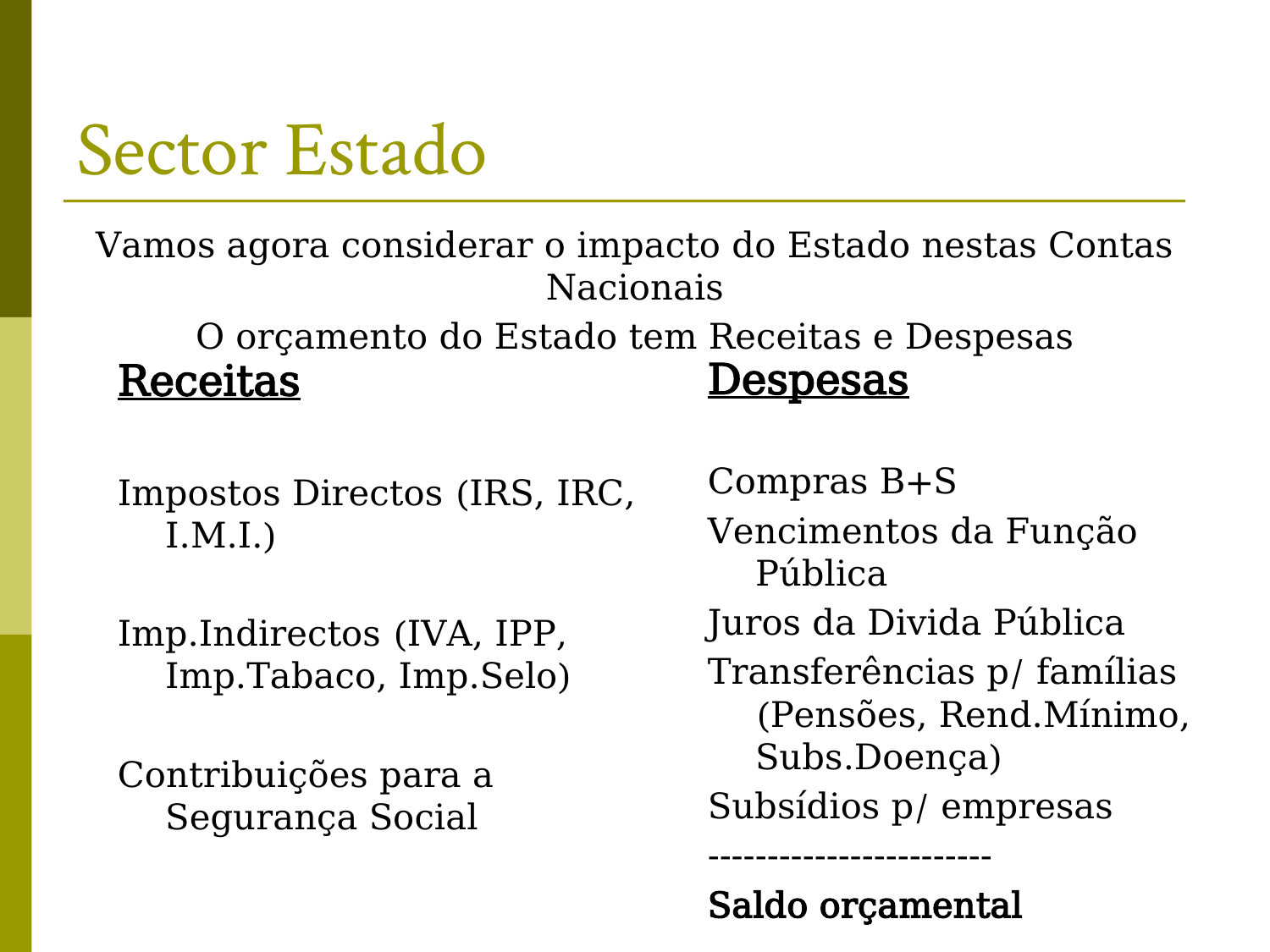

# Sector Estado
Vamos agora considerar o impacto do Estado nestas Contas Nacionais
O orçamento do Estado tem Receitas e Despesas
Despesas

Compras B+S
Vencimentos da Função Pública
Juros da Divida Pública
Transferências p/ famílias (Pensões, Rend.Mínimo, Subs.Doença)
Subsídios p/ empresas
------------------------
Saldo orçamental
Receitas

Impostos Directos (IRS, IRC, I.M.I.)

Imp.Indirectos (IVA, IPP, Imp.Tabaco, Imp.Selo)

Contribuições para a Segurança Social